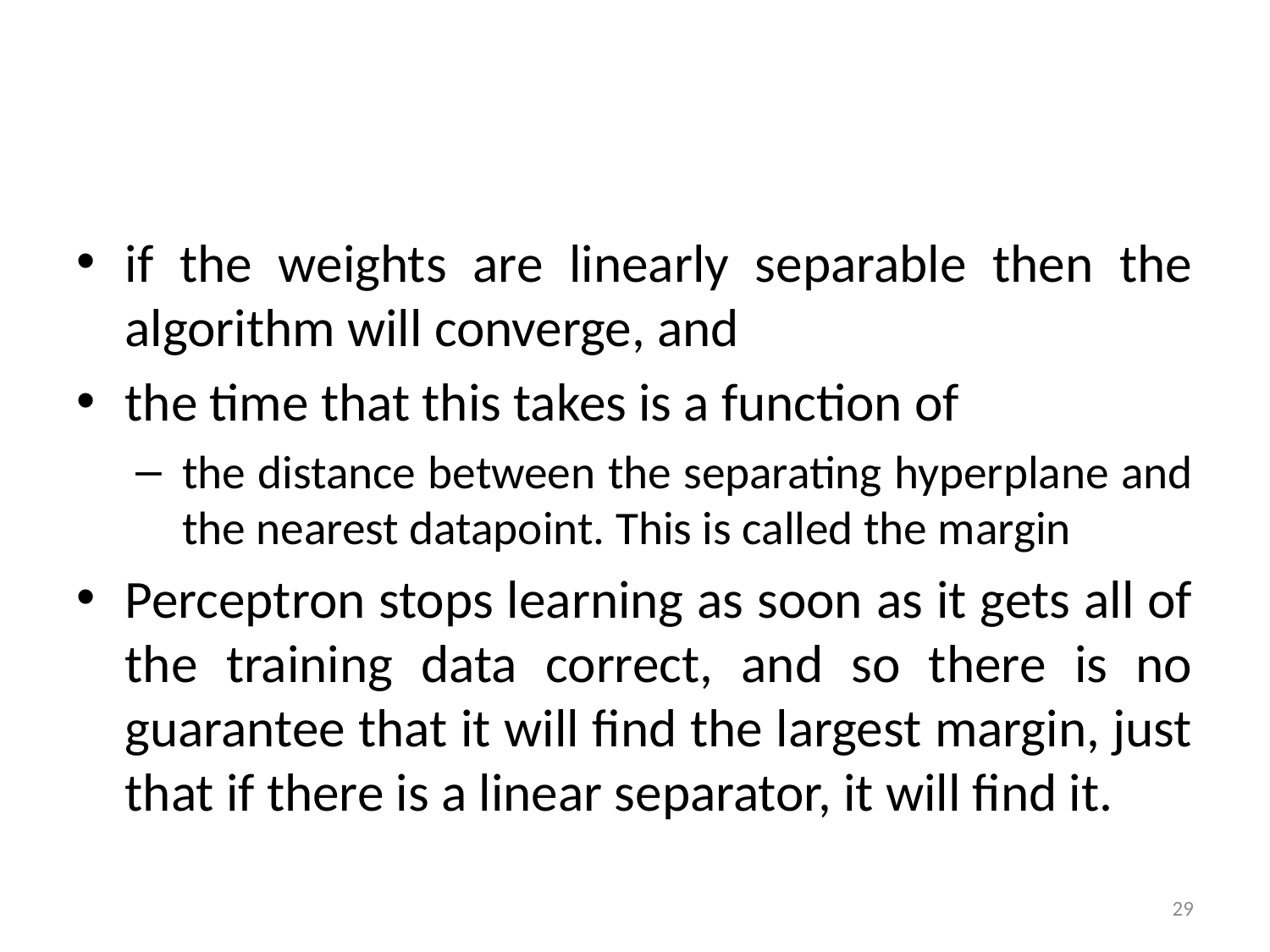

#
if the weights are linearly separable then the algorithm will converge, and
the time that this takes is a function of
the distance between the separating hyperplane and the nearest datapoint. This is called the margin
Perceptron stops learning as soon as it gets all of the training data correct, and so there is no guarantee that it will find the largest margin, just that if there is a linear separator, it will find it.
29